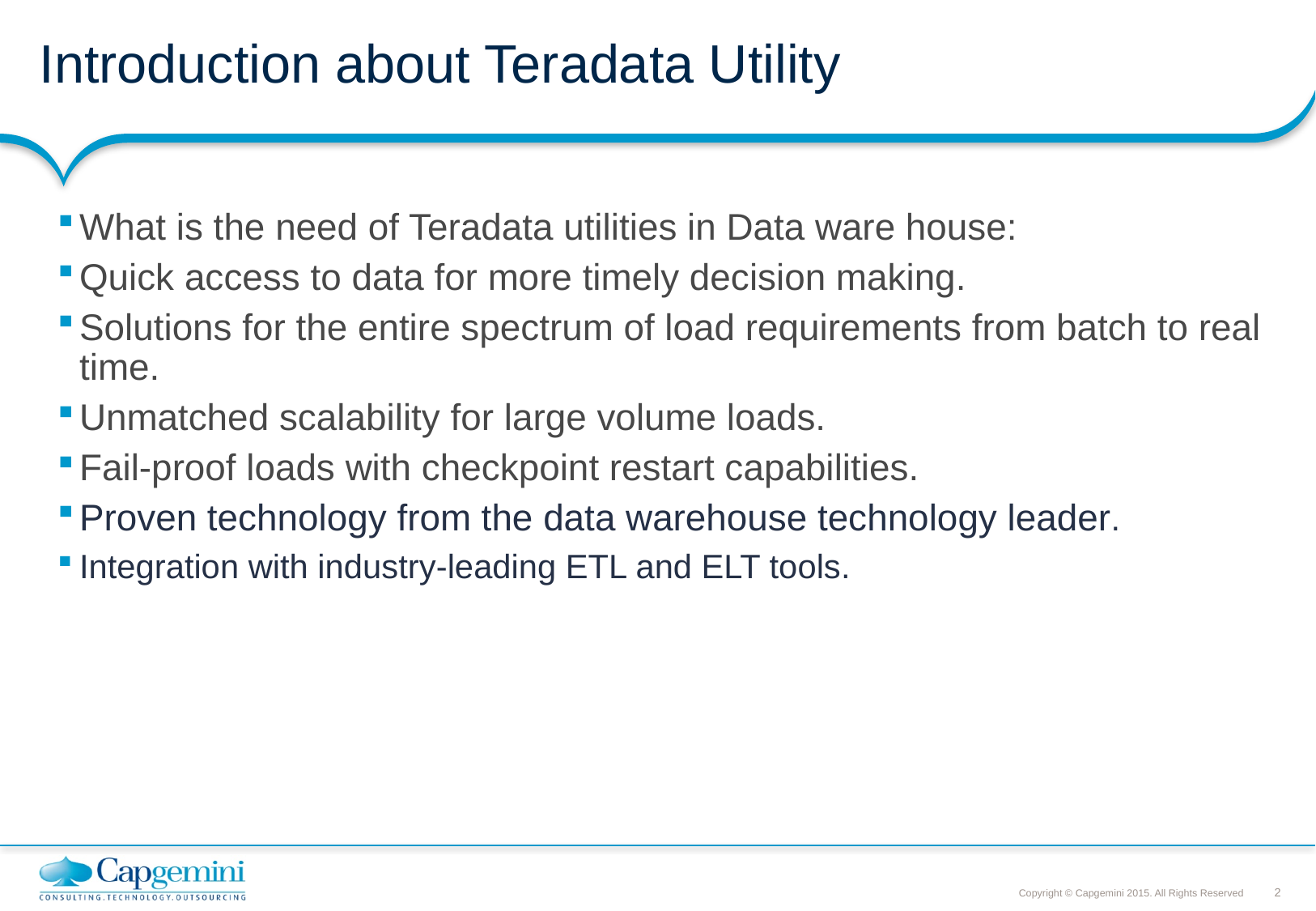

# Introduction about Teradata Utility
What is the need of Teradata utilities in Data ware house:
Quick access to data for more timely decision making.
Solutions for the entire spectrum of load requirements from batch to real time.
Unmatched scalability for large volume loads.
Fail-proof loads with checkpoint restart capabilities.
Proven technology from the data warehouse technology leader.
Integration with industry-leading ETL and ELT tools.